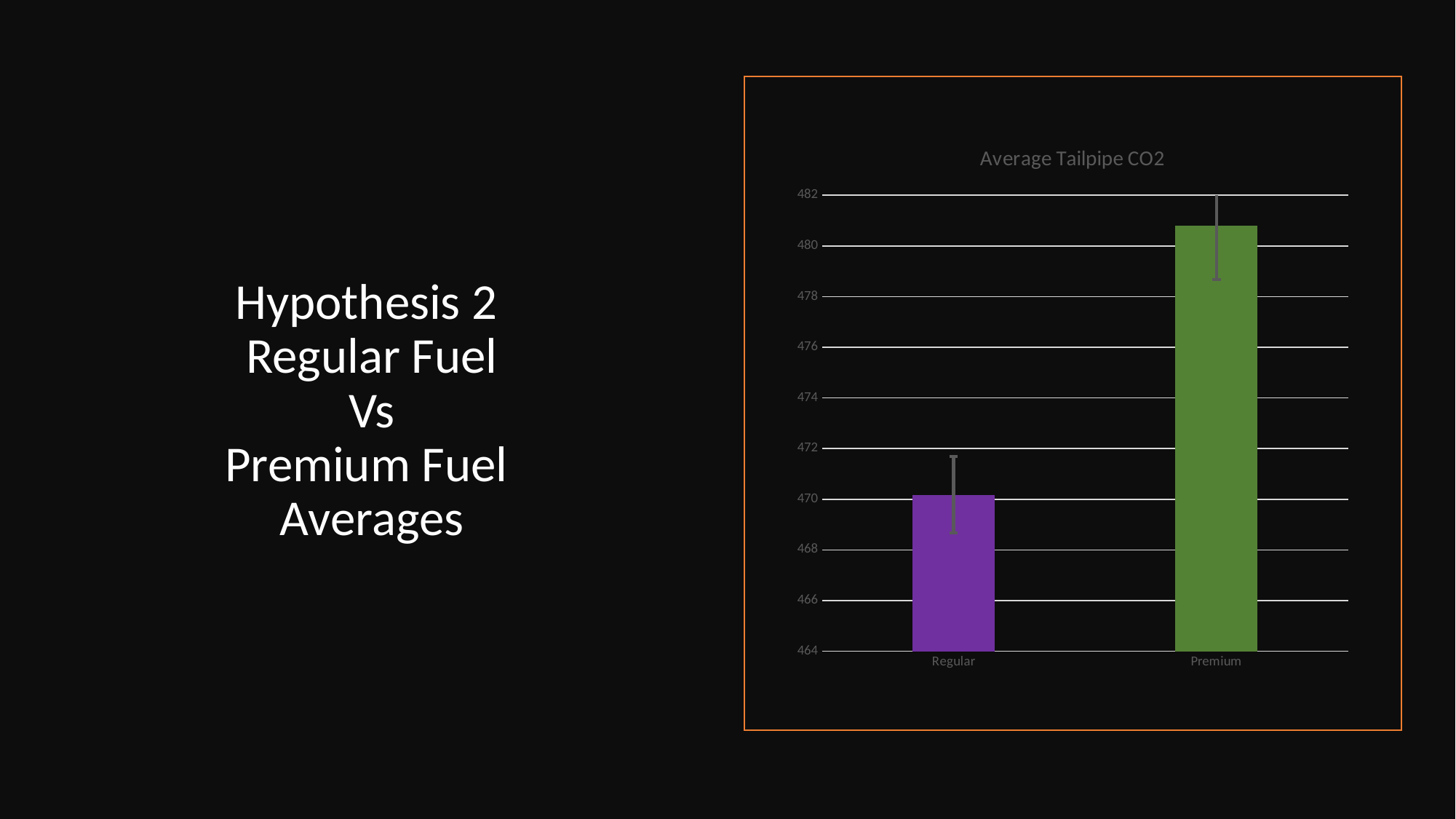

### Chart: Average Tailpipe CO2

| Category |  |
|---|---|
| Regular | 470.17640717907165 |
| Premium | 480.80972215112183 |
# Hypothesis 2
Regular Fuel
 Vs
Premium Fuel
Averages